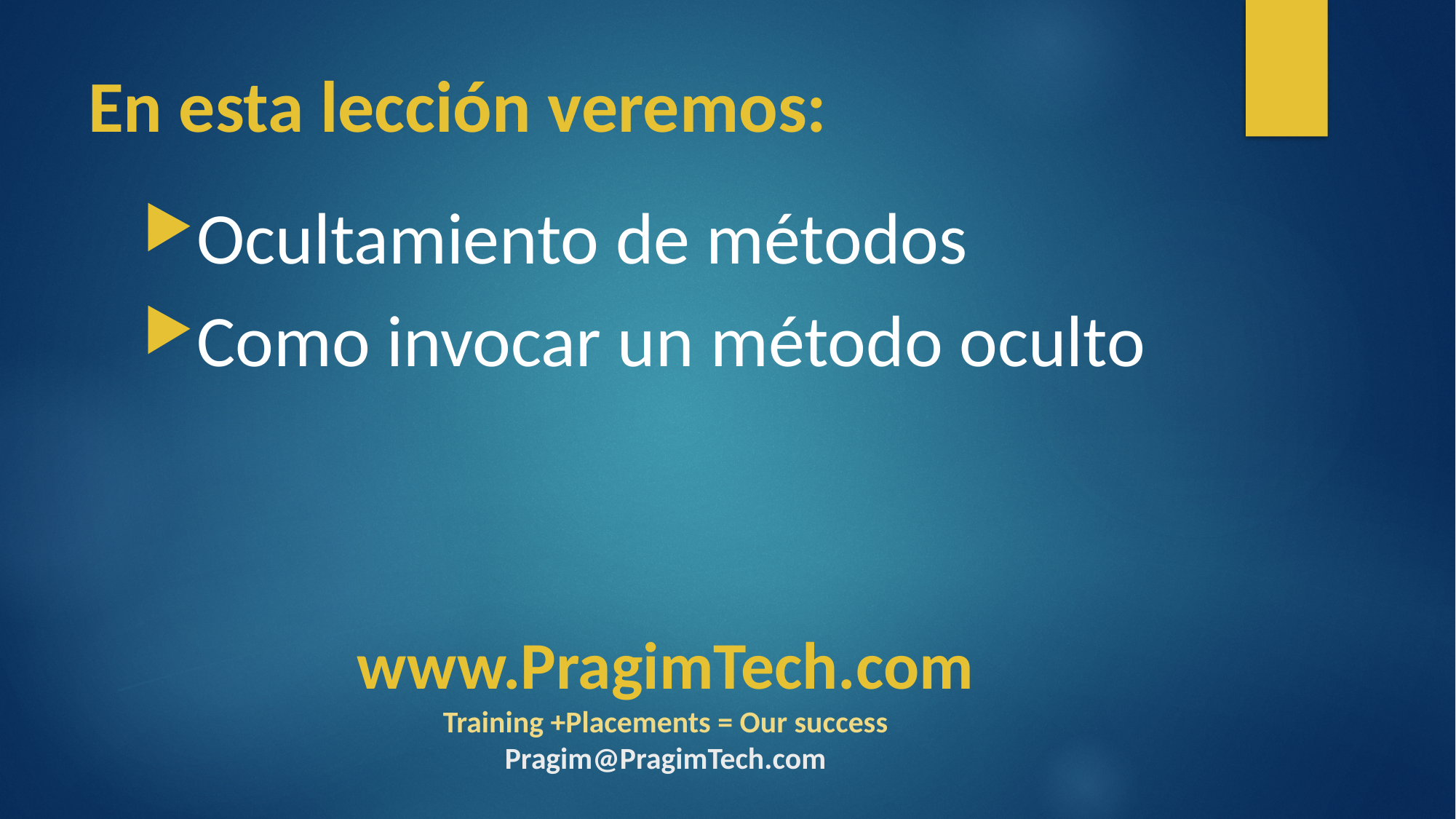

# En esta lección veremos:
Ocultamiento de métodos
Como invocar un método oculto
www.PragimTech.com
Training +Placements = Our success
Pragim@PragimTech.com